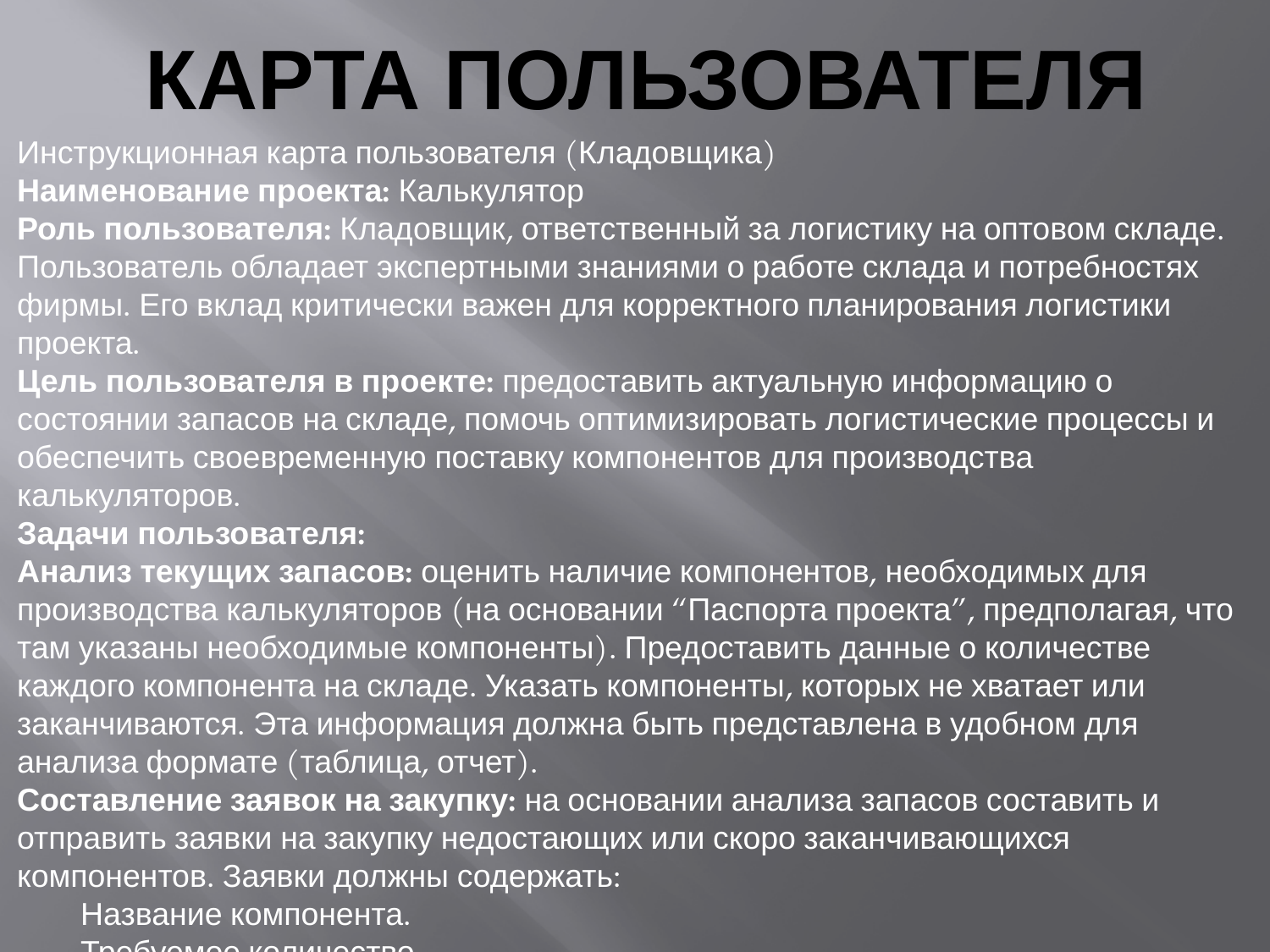

# КАРТА ПОЛЬЗОВАТЕЛЯ
Инструкционная карта пользователя (Кладовщика)
Наименование проекта: Калькулятор
Роль пользователя: Кладовщик, ответственный за логистику на оптовом складе. Пользователь обладает экспертными знаниями о работе склада и потребностях фирмы. Его вклад критически важен для корректного планирования логистики проекта.
Цель пользователя в проекте: предоставить актуальную информацию о состоянии запасов на складе, помочь оптимизировать логистические процессы и обеспечить своевременную поставку компонентов для производства калькуляторов.
Задачи пользователя:
Анализ текущих запасов: оценить наличие компонентов, необходимых для производства калькуляторов (на основании “Паспорта проекта”, предполагая, что там указаны необходимые компоненты). Предоставить данные о количестве каждого компонента на складе. Указать компоненты, которых не хватает или заканчиваются. Эта информация должна быть представлена в удобном для анализа формате (таблица, отчет).
Составление заявок на закупку: на основании анализа запасов составить и отправить заявки на закупку недостающих или скоро заканчивающихся компонентов. Заявки должны содержать:
Название компонента.
Требуемое количество.
Причина закупки (недостаток, низкий остаток).
Желательные сроки поставки (с учетом сроков производства калькуляторов).